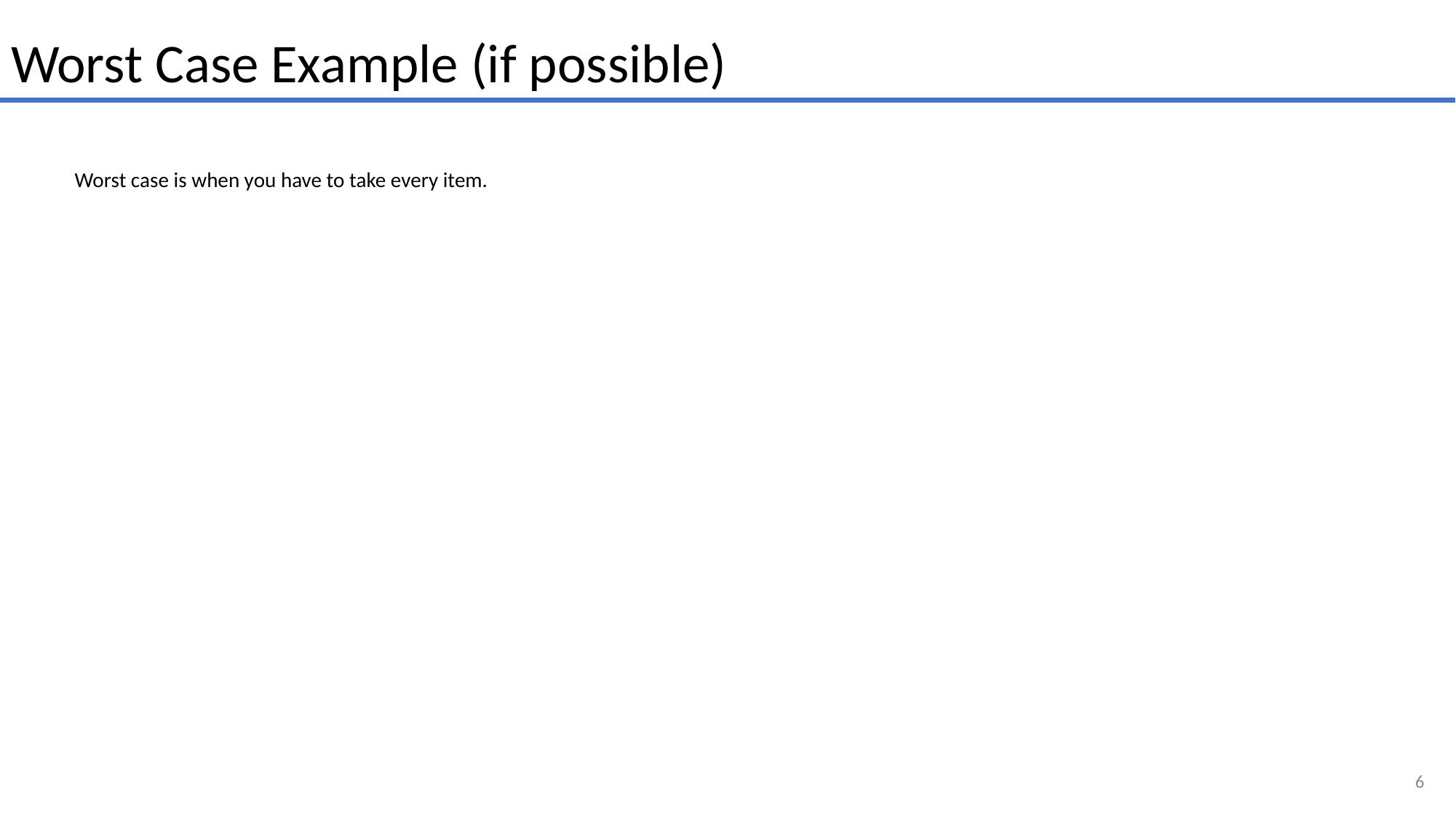

Worst Case Example (if possible)
Worst case is when you have to take every item.
6